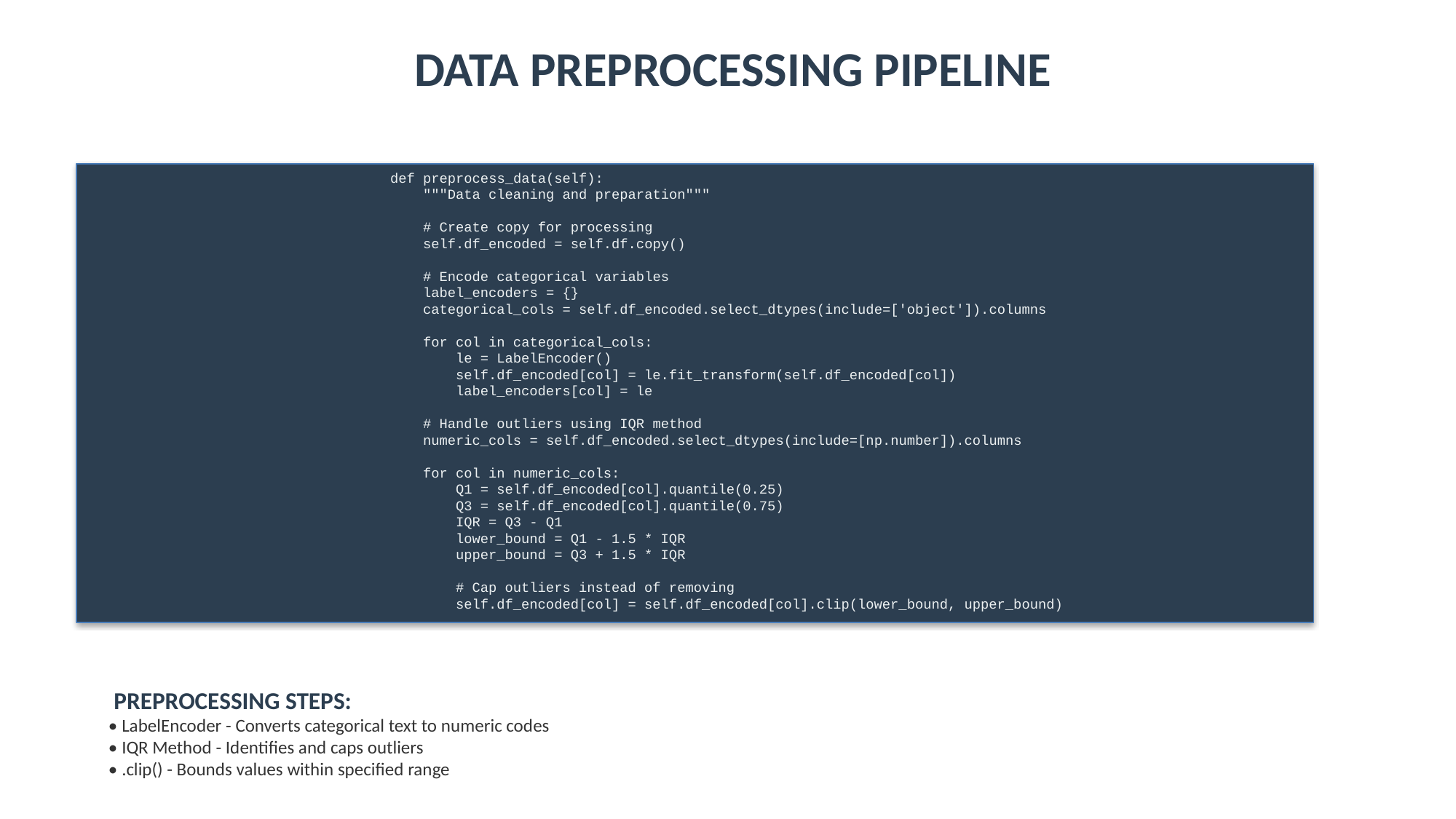

DATA PREPROCESSING PIPELINE

def preprocess_data(self):
    """Data cleaning and preparation"""

    # Create copy for processing
    self.df_encoded = self.df.copy()

    # Encode categorical variables
    label_encoders = {}
    categorical_cols = self.df_encoded.select_dtypes(include=['object']).columns

    for col in categorical_cols:
        le = LabelEncoder()
        self.df_encoded[col] = le.fit_transform(self.df_encoded[col])
        label_encoders[col] = le

    # Handle outliers using IQR method
    numeric_cols = self.df_encoded.select_dtypes(include=[np.number]).columns

    for col in numeric_cols:
        Q1 = self.df_encoded[col].quantile(0.25)
        Q3 = self.df_encoded[col].quantile(0.75)
        IQR = Q3 - Q1
        lower_bound = Q1 - 1.5 * IQR
        upper_bound = Q3 + 1.5 * IQR

        # Cap outliers instead of removing
        self.df_encoded[col] = self.df_encoded[col].clip(lower_bound, upper_bound)
 PREPROCESSING STEPS:
• LabelEncoder - Converts categorical text to numeric codes
• IQR Method - Identifies and caps outliers
• .clip() - Bounds values within specified range